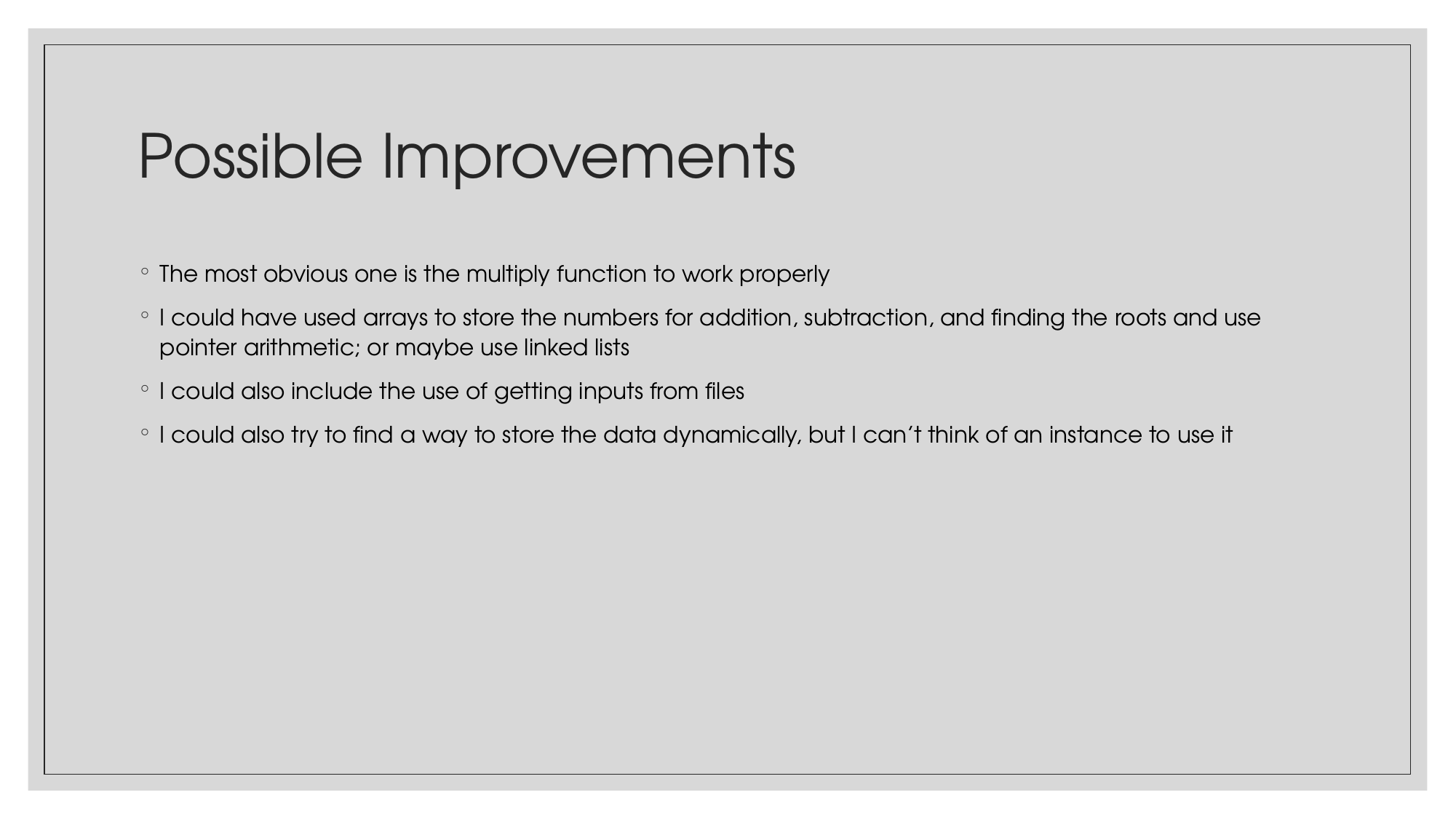

# Possible Improvements
The most obvious one is the multiply function to work properly
I could have used arrays to store the numbers for addition, subtraction, and finding the roots and use pointer arithmetic; or maybe use linked lists
I could also include the use of getting inputs from files
I could also try to find a way to store the data dynamically, but I can’t think of an instance to use it